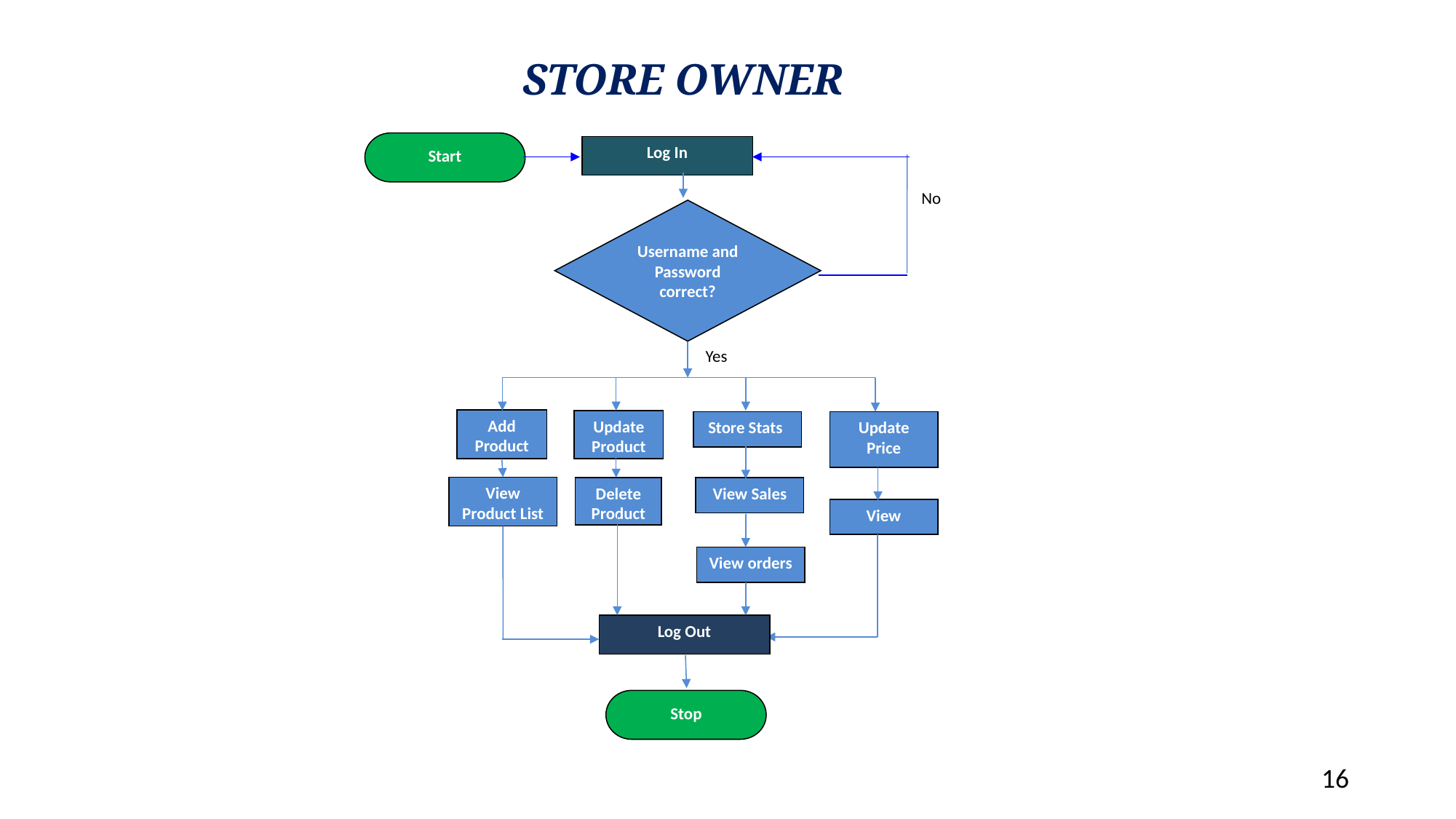

STORE OWNER
Start
Log In

No
Username and Password correct?
Yes
Add Product
Update Product
Store Stats
Update Price
View Product List
Delete Product
View Sales
View
View orders
Log Out
Stop
16